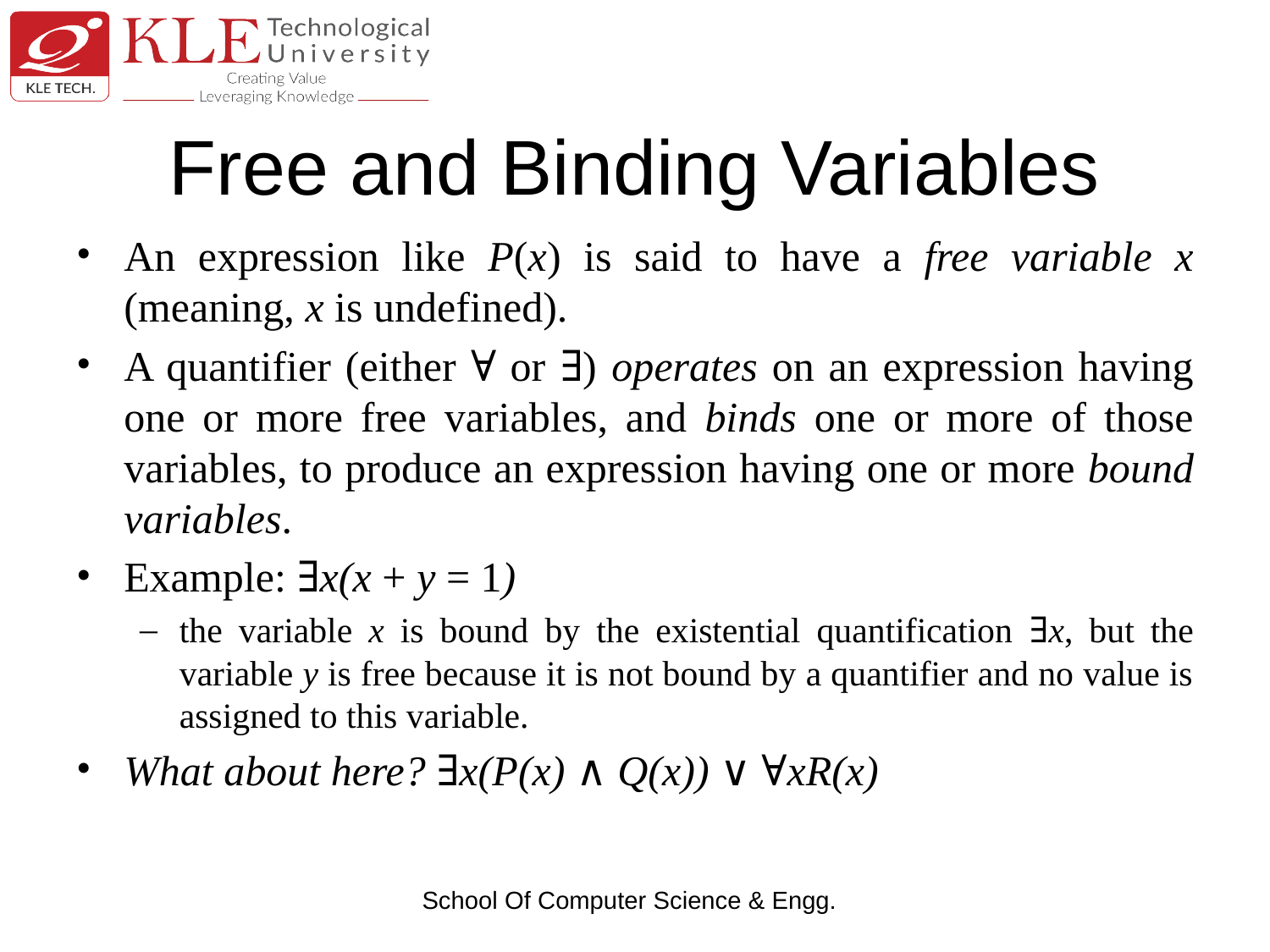

# Free and Binding Variables
An expression like P(x) is said to have a free variable x (meaning, x is undefined).
A quantifier (either ∀ or ∃) operates on an expression having one or more free variables, and binds one or more of those variables, to produce an expression having one or more bound variables.
Example: ∃x(x + y = 1)
the variable x is bound by the existential quantification ∃x, but the variable y is free because it is not bound by a quantifier and no value is assigned to this variable.
What about here? ∃x(P(x) ∧ Q(x)) ∨ ∀xR(x)